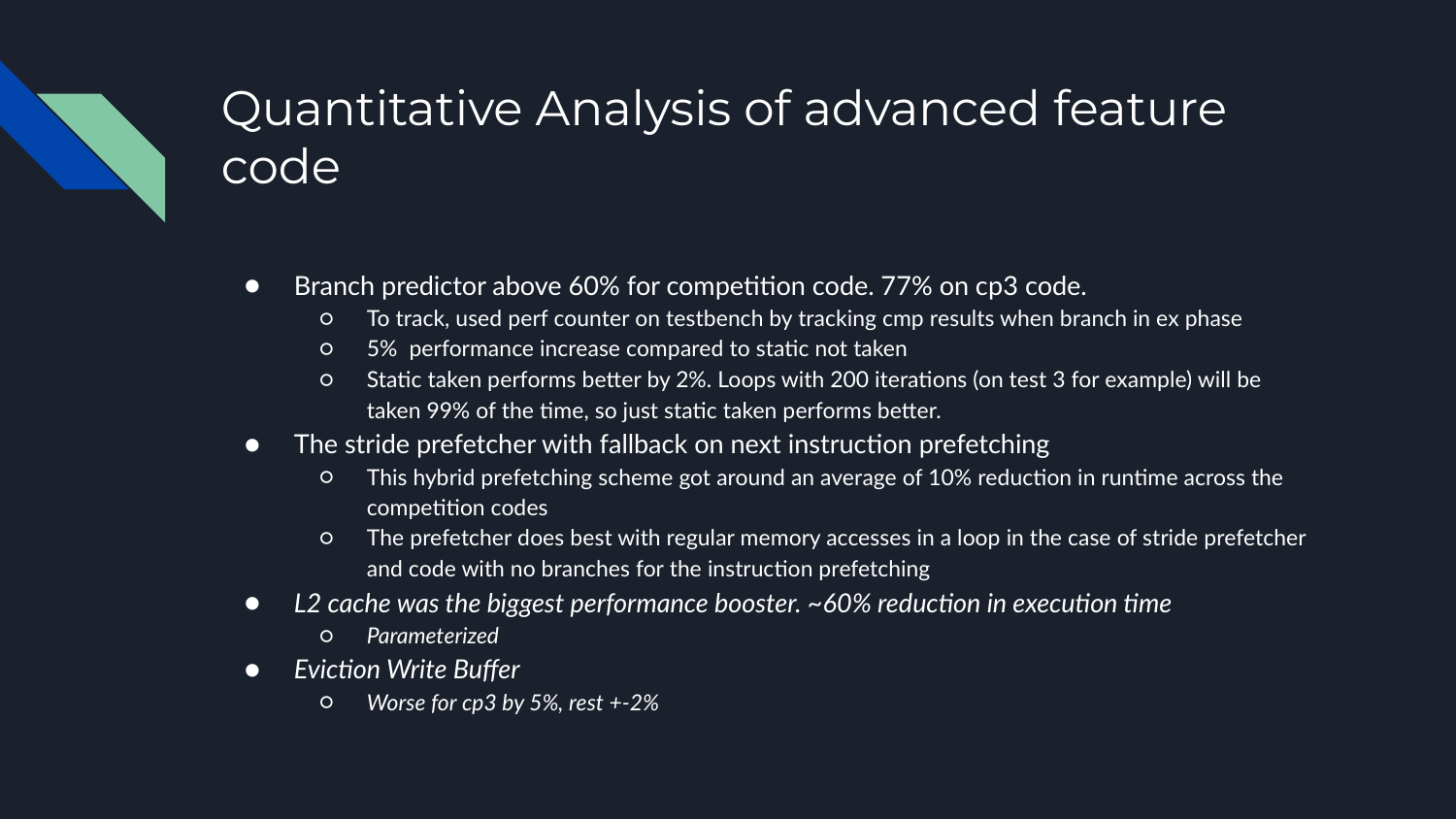

# Quantitative Analysis of advanced feature code
Branch predictor above 60% for competition code. 77% on cp3 code.
To track, used perf counter on testbench by tracking cmp results when branch in ex phase
5%  performance increase compared to static not taken
Static taken performs better by 2%. Loops with 200 iterations (on test 3 for example) will be taken 99% of the time, so just static taken performs better.
The stride prefetcher with fallback on next instruction prefetching
This hybrid prefetching scheme got around an average of 10% reduction in runtime across the competition codes
The prefetcher does best with regular memory accesses in a loop in the case of stride prefetcher and code with no branches for the instruction prefetching
L2 cache was the biggest performance booster. ~60% reduction in execution time
Parameterized
Eviction Write Buffer
Worse for cp3 by 5%, rest +-2%